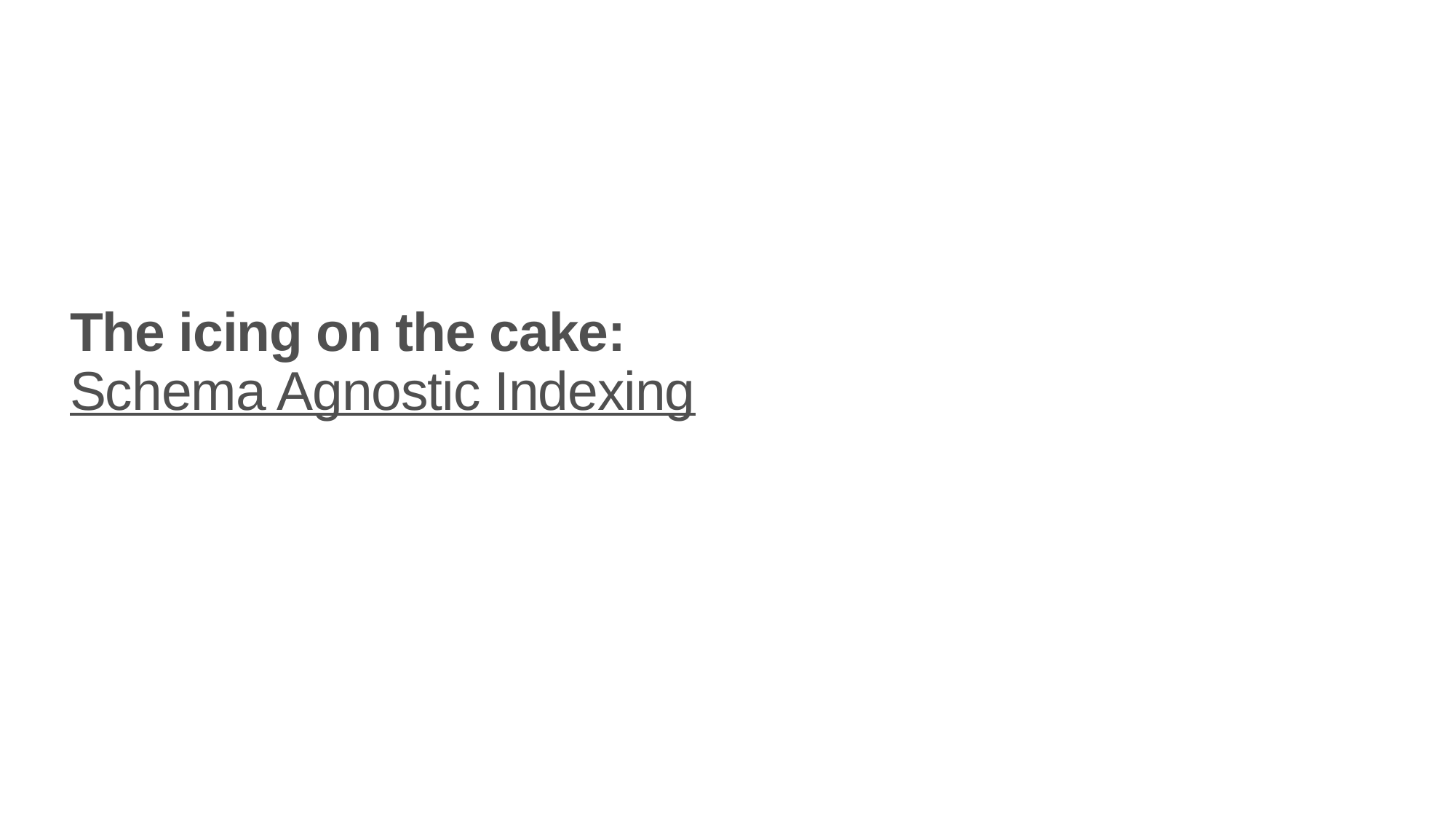

# The icing on the cake: Schema Agnostic Indexing